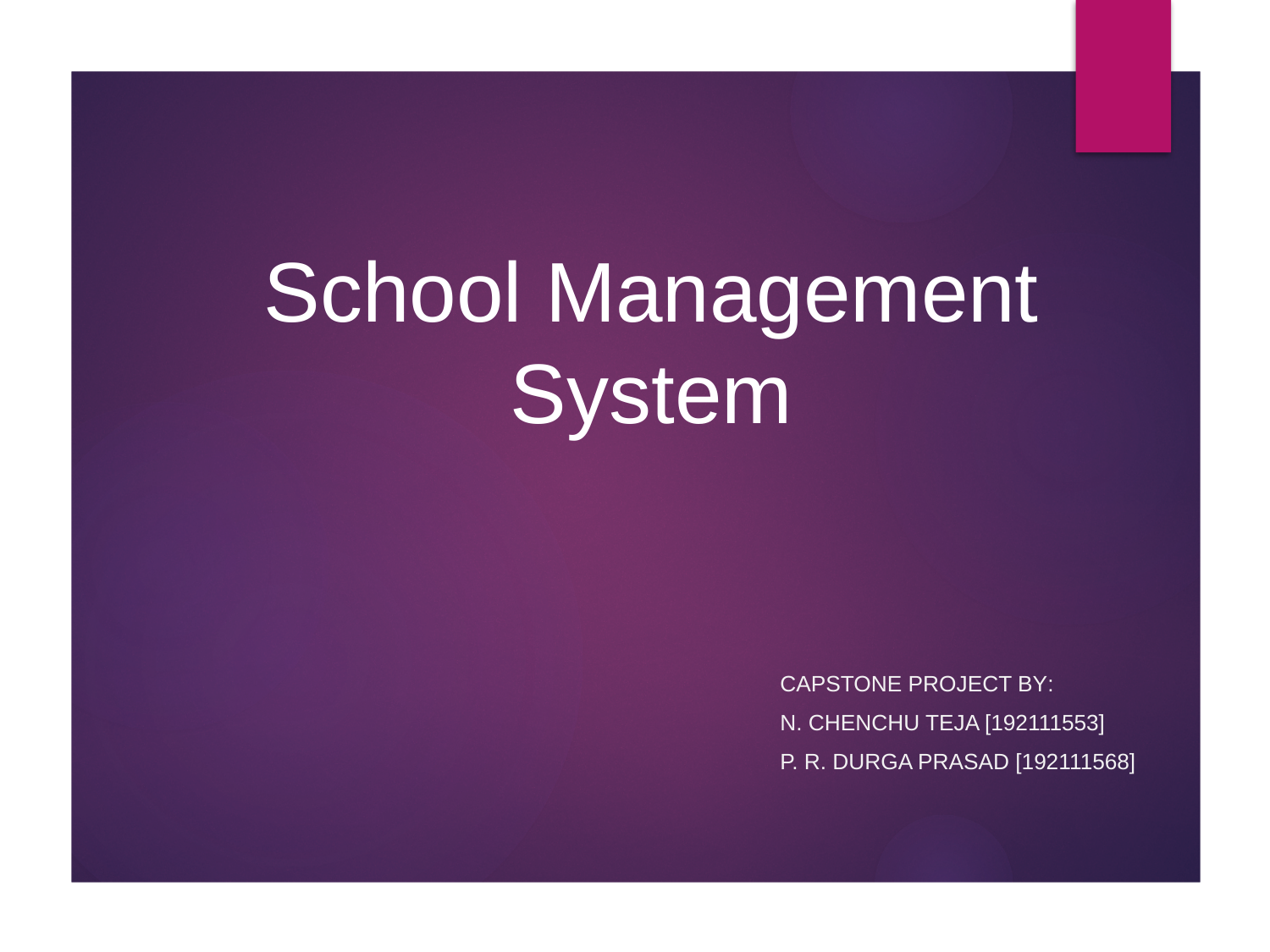

# School Management System
CAPSTONE PROJECT By:
N. Chenchu Teja [192111553]
P. R. Durga Prasad [192111568]